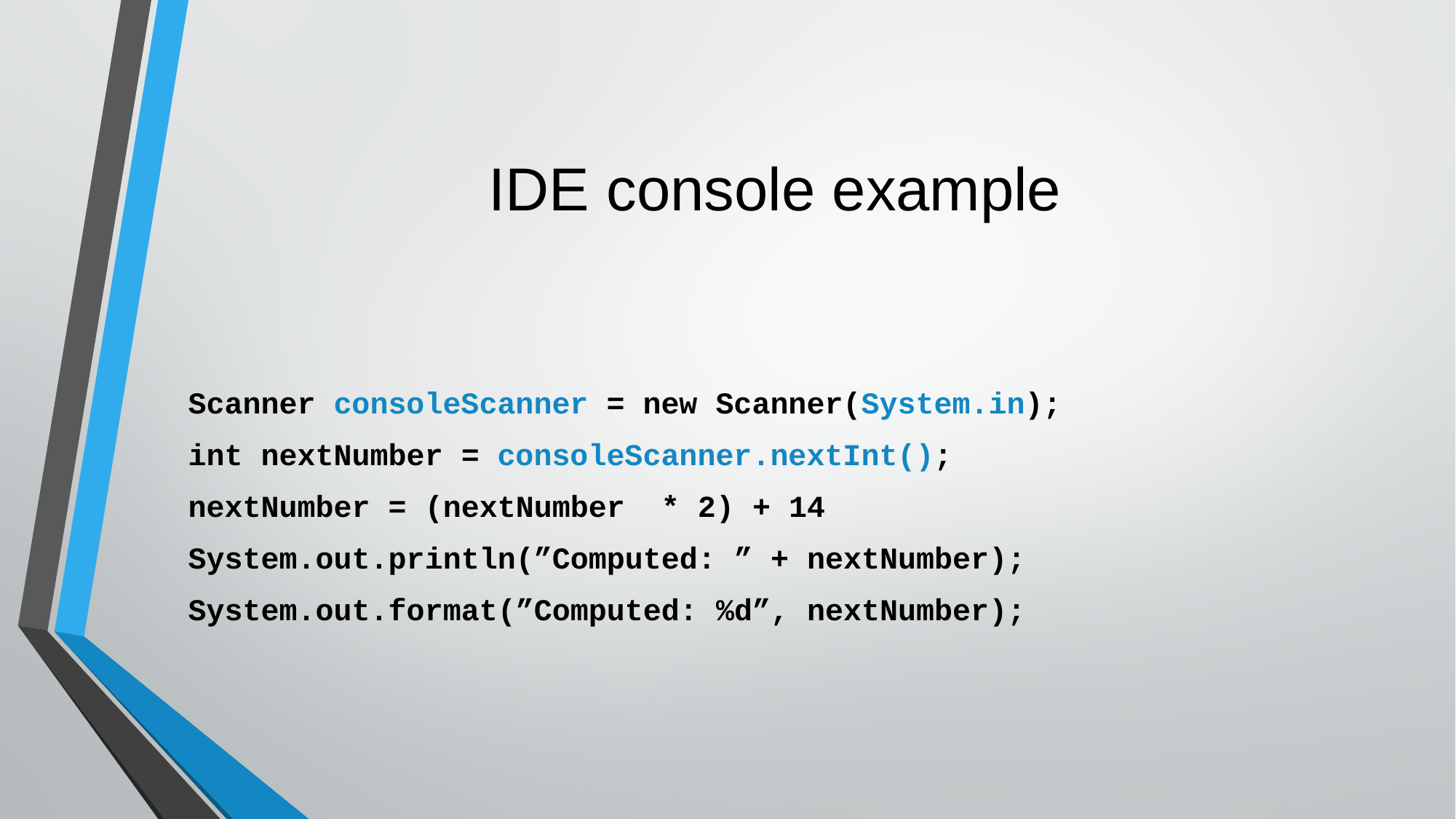

# IDE console example
Scanner consoleScanner = new Scanner(System.in);
int nextNumber = consoleScanner.nextInt();
nextNumber = (nextNumber  * 2) + 14
System.out.println(”Computed: ” + nextNumber);
System.out.format(”Computed: %d”, nextNumber);